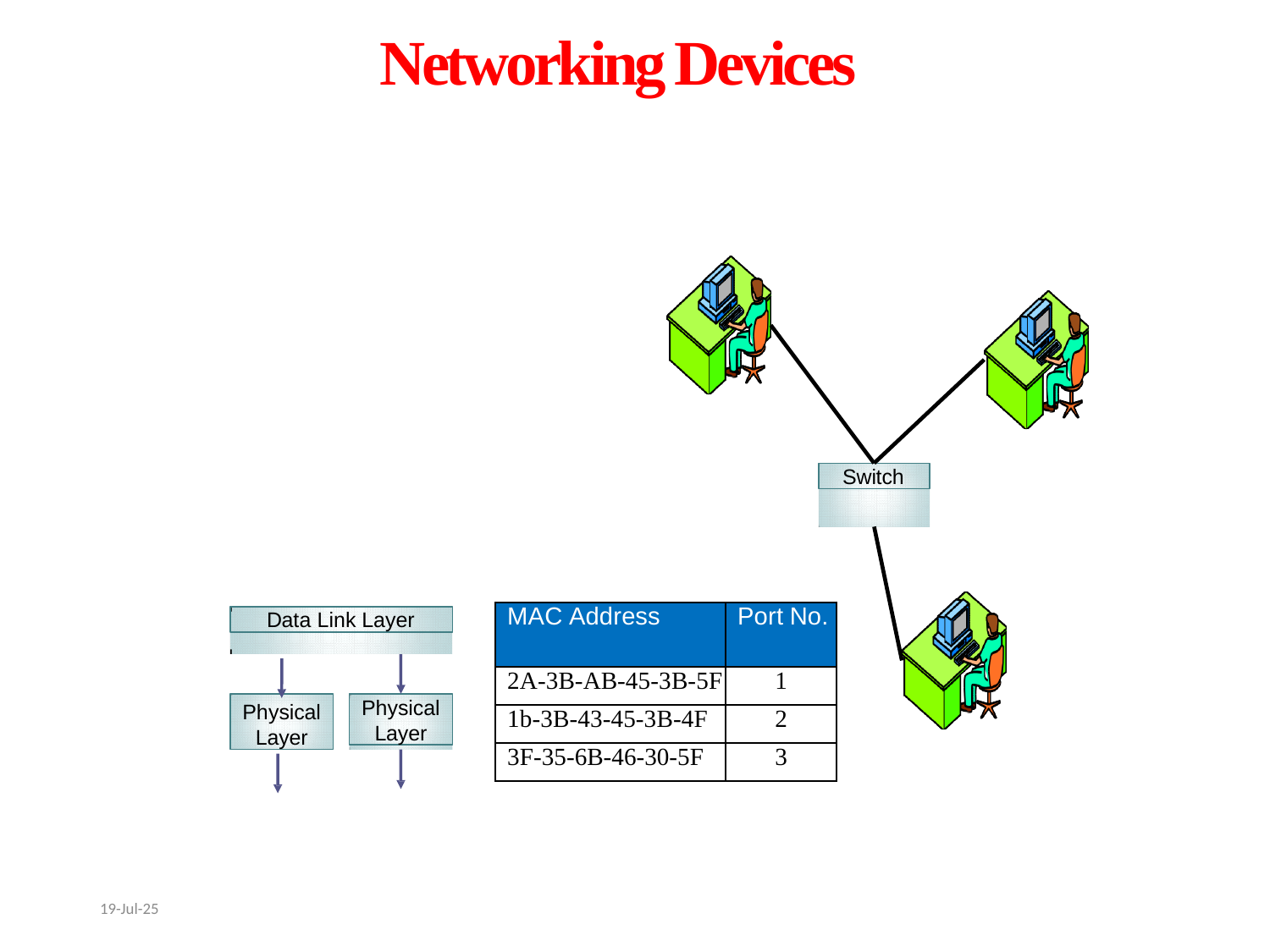

Networking Devices

Switch

| MAC Address | Port No. |
| --- | --- |
| 2A-3B-AB-45-3B-5F | 1 |
| 1b-3B-43-45-3B-4F | 2 |
| 3F-35-6B-46-30-5F | 3 |
Data Link Layer

Physical
Layer
Physical
Layer

19-Jul-25
10